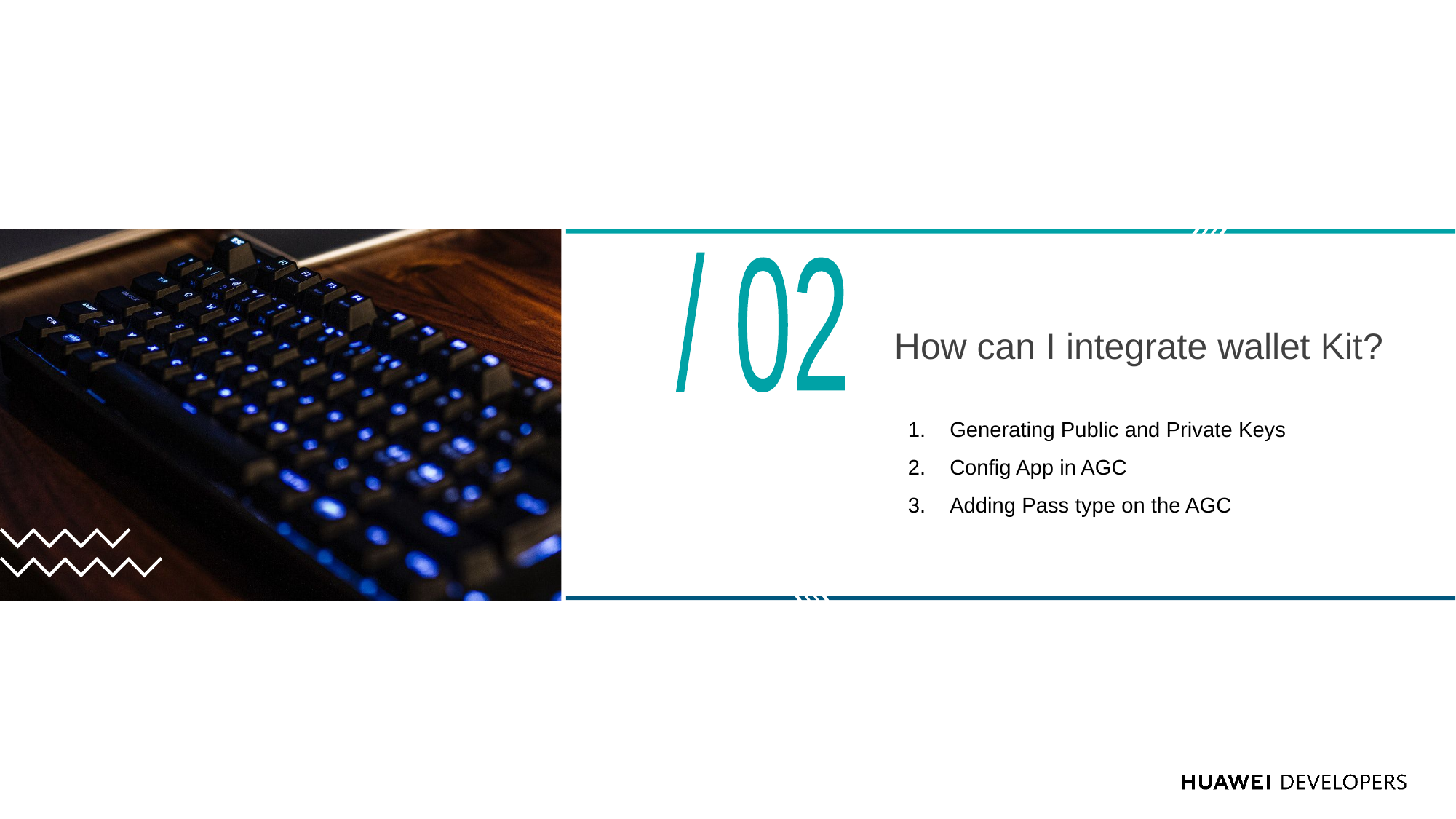

/ 02
How can I integrate wallet Kit?
1.    Generating Public and Private Keys
2.    Config App in AGC
3.    Adding Pass type on the AGC